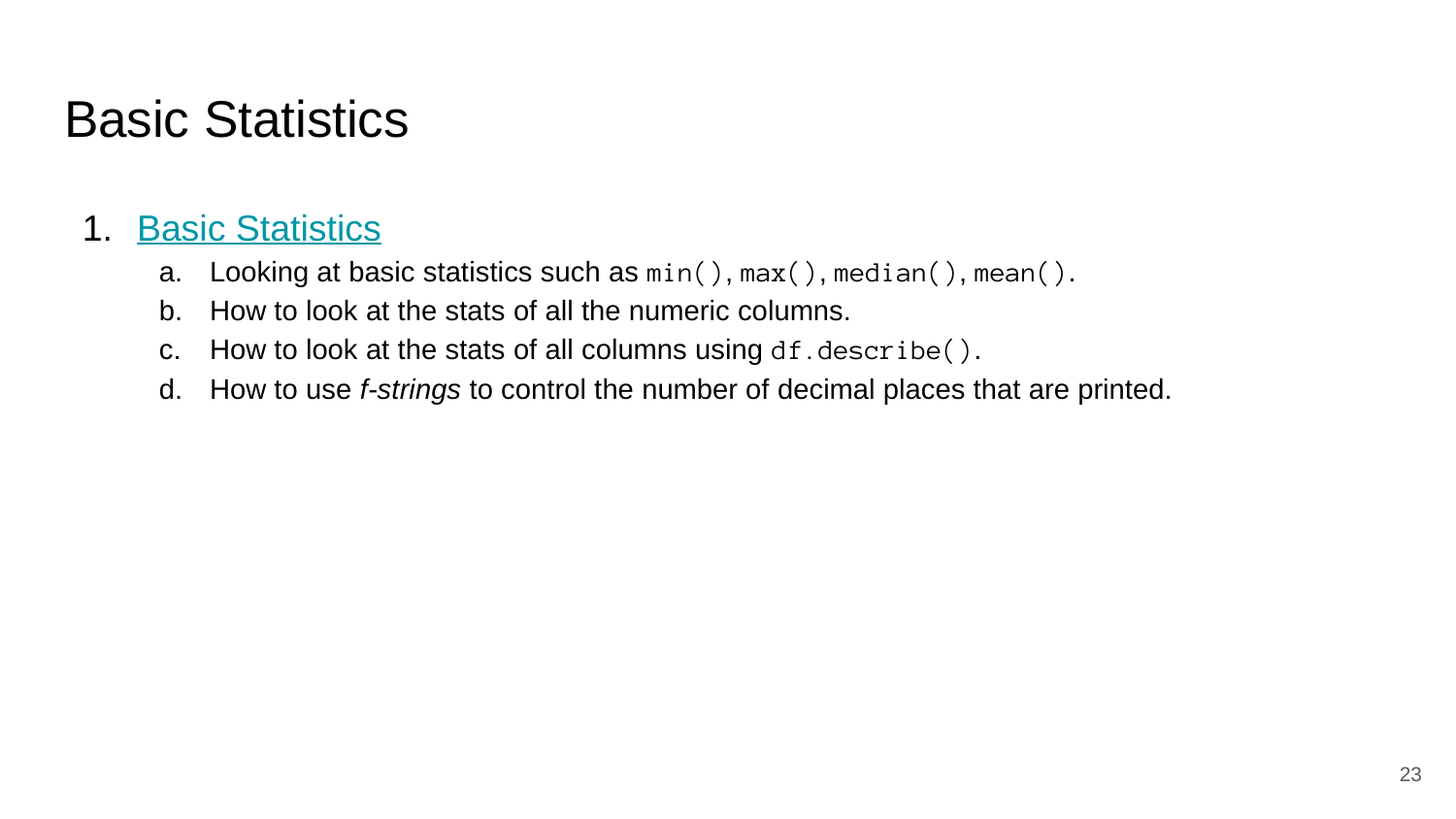

# Basic Statistics
Basic Statistics
Looking at basic statistics such as min(), max(), median(), mean().
How to look at the stats of all the numeric columns.
How to look at the stats of all columns using df.describe().
How to use f-strings to control the number of decimal places that are printed.
23